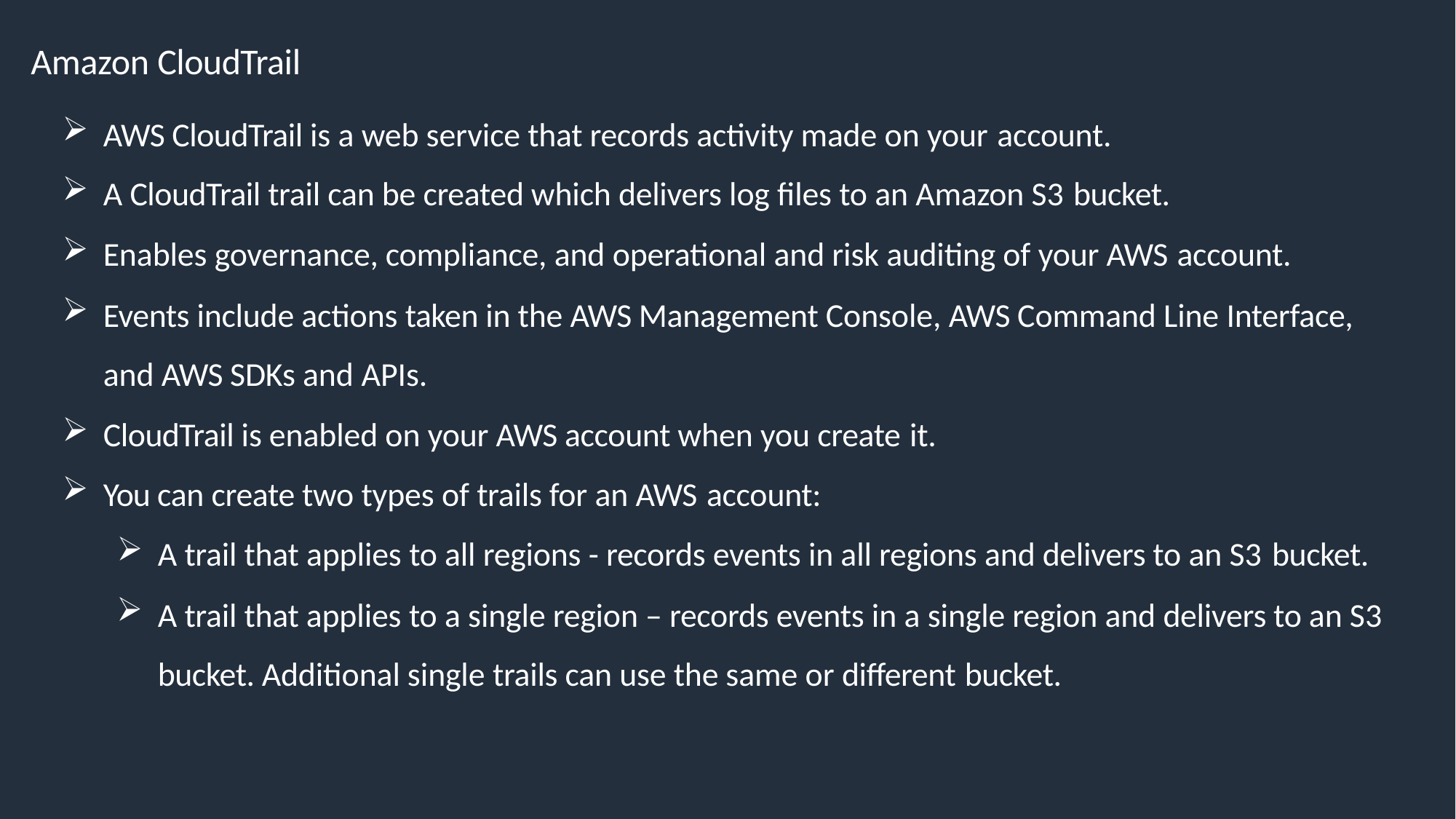

# Amazon CloudTrail
AWS CloudTrail is a web service that records activity made on your account.
A CloudTrail trail can be created which delivers log files to an Amazon S3 bucket.
Enables governance, compliance, and operational and risk auditing of your AWS account.
Events include actions taken in the AWS Management Console, AWS Command Line Interface,  and AWS SDKs and APIs.
CloudTrail is enabled on your AWS account when you create it.
You can create two types of trails for an AWS account:
A trail that applies to all regions - records events in all regions and delivers to an S3 bucket.
A trail that applies to a single region – records events in a single region and delivers to an S3  bucket. Additional single trails can use the same or different bucket.